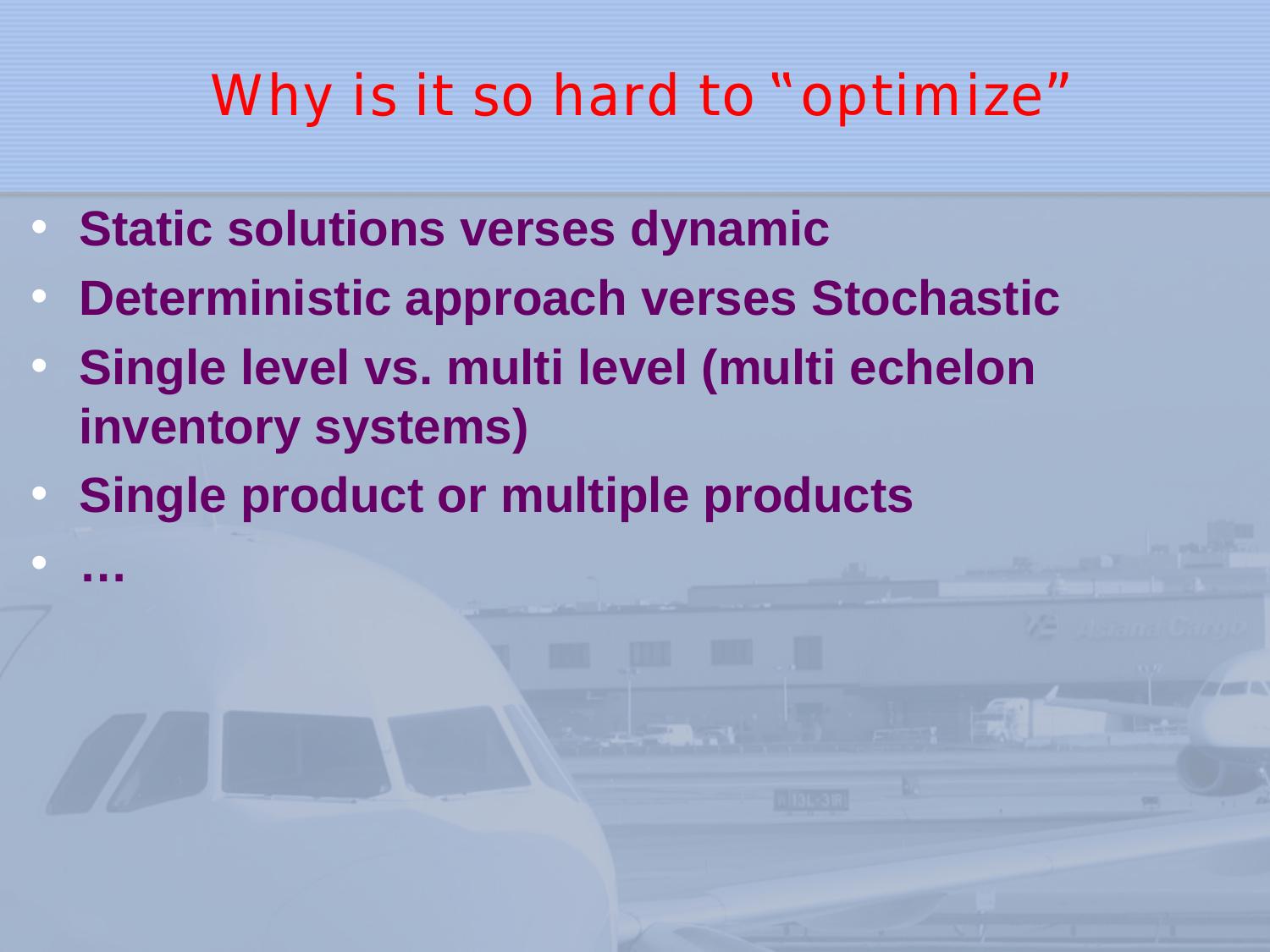

Why is it so hard to “optimize”
Static solutions verses dynamic
Deterministic approach verses Stochastic
Single level vs. multi level (multi echelon inventory systems)
Single product or multiple products
…